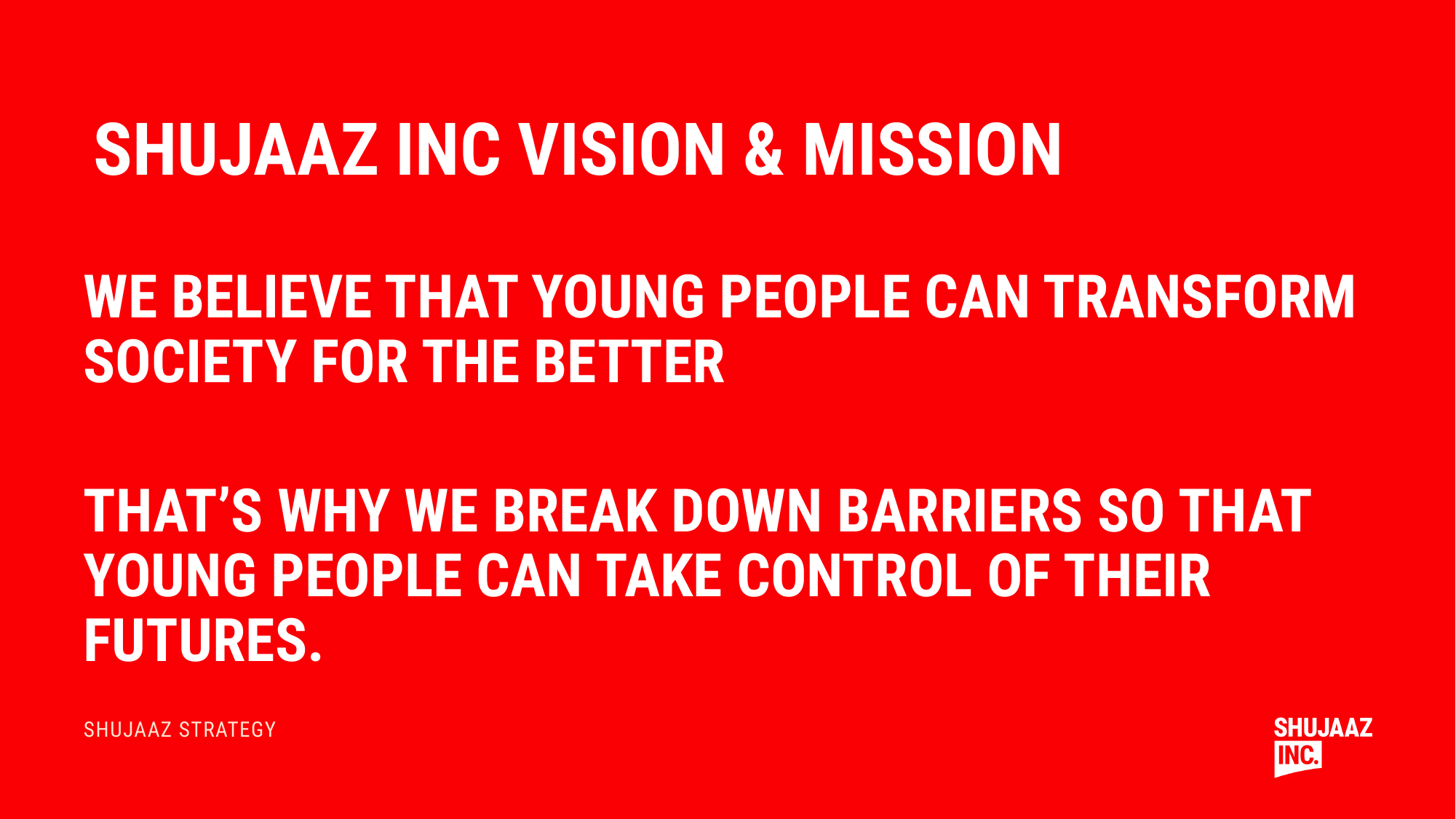

THE NEXT TWO YEARS: FROM STEREO TO SURROUND-SOUND
SHUJAAZ INC VISION & MISSION

WE BELIEVE THAT YOUNG PEOPLE CAN TRANSFORM SOCIETY FOR THE BETTER

THAT’S WHY WE BREAK DOWN BARRIERS SO THAT YOUNG PEOPLE CAN TAKE CONTROL OF THEIR FUTURES.
SHUJAAZ STRATEGY